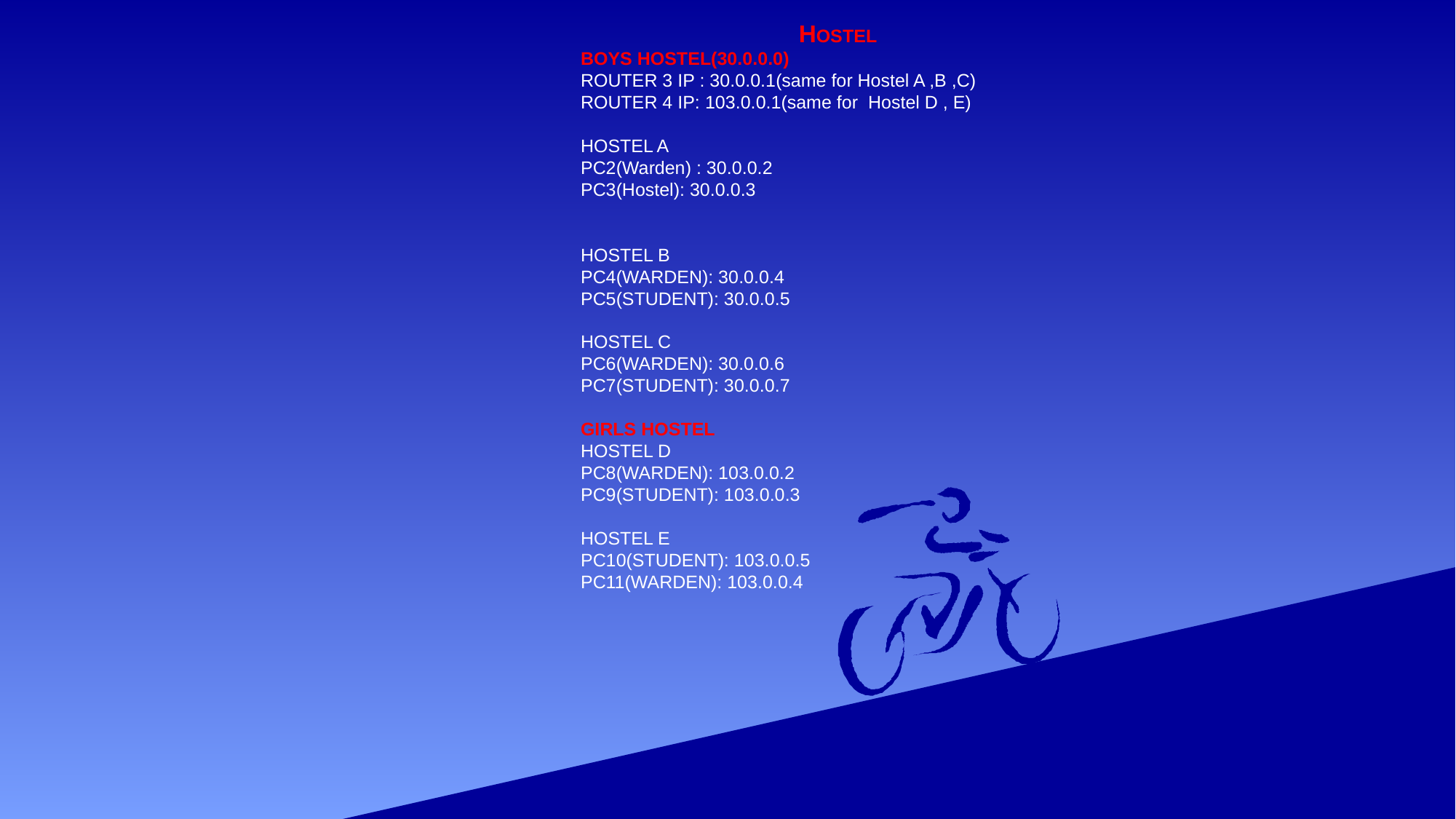

HOSTEL
BOYS HOSTEL(30.0.0.0)
ROUTER 3 IP : 30.0.0.1(same for Hostel A ,B ,C)
ROUTER 4 IP: 103.0.0.1(same for  Hostel D , E)

HOSTEL A
PC2(Warden) : 30.0.0.2
PC3(Hostel): 30.0.0.3

HOSTEL B
PC4(WARDEN): 30.0.0.4
PC5(STUDENT): 30.0.0.5

HOSTEL C
PC6(WARDEN): 30.0.0.6
PC7(STUDENT): 30.0.0.7

GIRLS HOSTEL
HOSTEL D
PC8(WARDEN): 103.0.0.2
PC9(STUDENT): 103.0.0.3

HOSTEL E
PC10(STUDENT): 103.0.0.5
PC11(WARDEN): 103.0.0.4